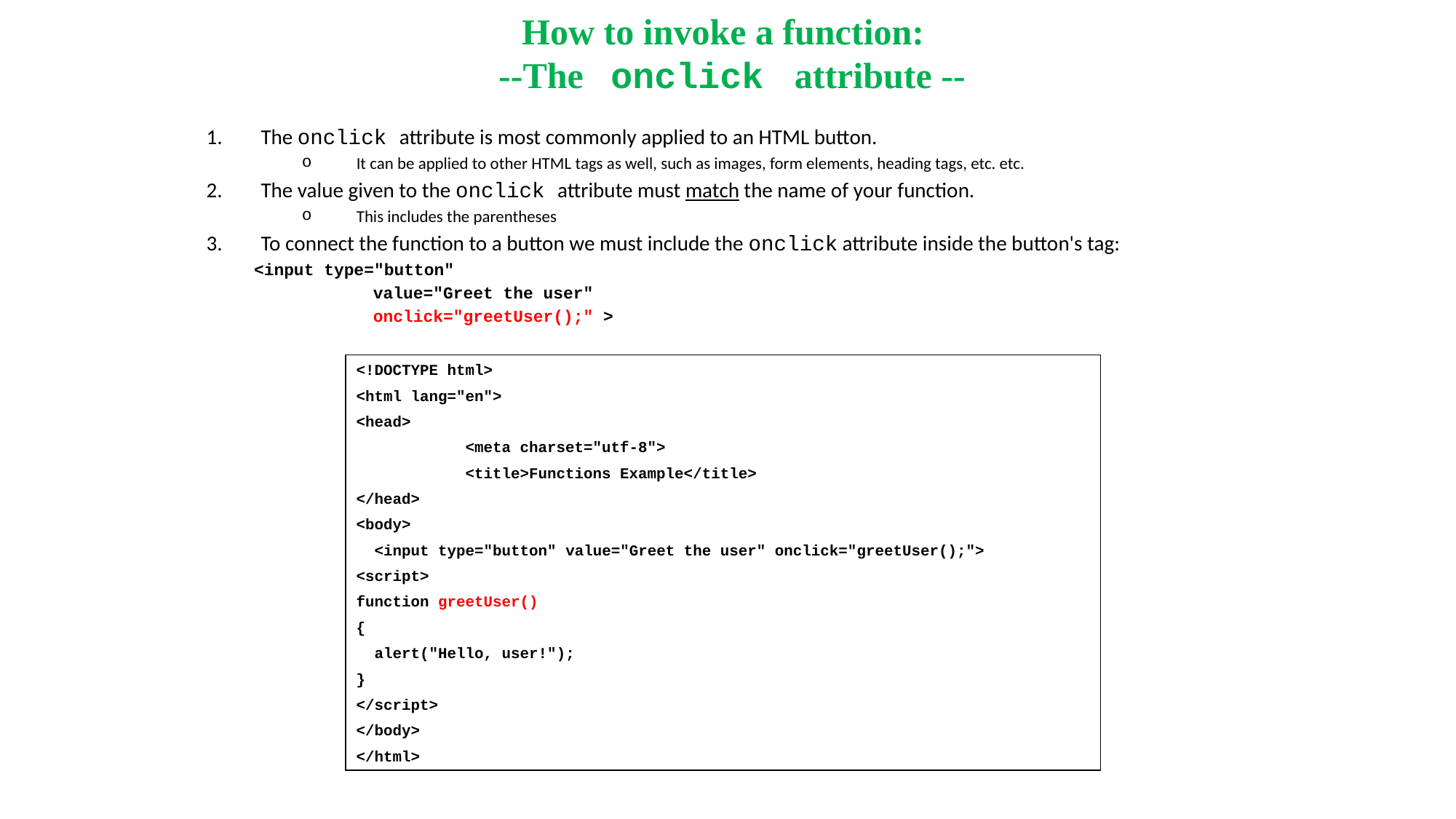

# How to invoke a function: --The   onclick  attribute --
The onclick attribute is most commonly applied to an HTML button.
It can be applied to other HTML tags as well, such as images, form elements, heading tags, etc. etc.
The value given to the onclick attribute must match the name of your function.
This includes the parentheses
To connect the function to a button we must include the onclick attribute inside the button's tag:
<input type="button"
  	 value="Greet the user"
	 onclick="greetUser();" >

<!DOCTYPE html>
<html lang="en">
<head>
	<meta charset="utf-8">
	<title>Functions Example</title>
</head>
<body>
  <input type="button" value="Greet the user" onclick="greetUser();">
<script>
function greetUser()
{
  alert("Hello, user!");
}
</script>
</body>
</html>